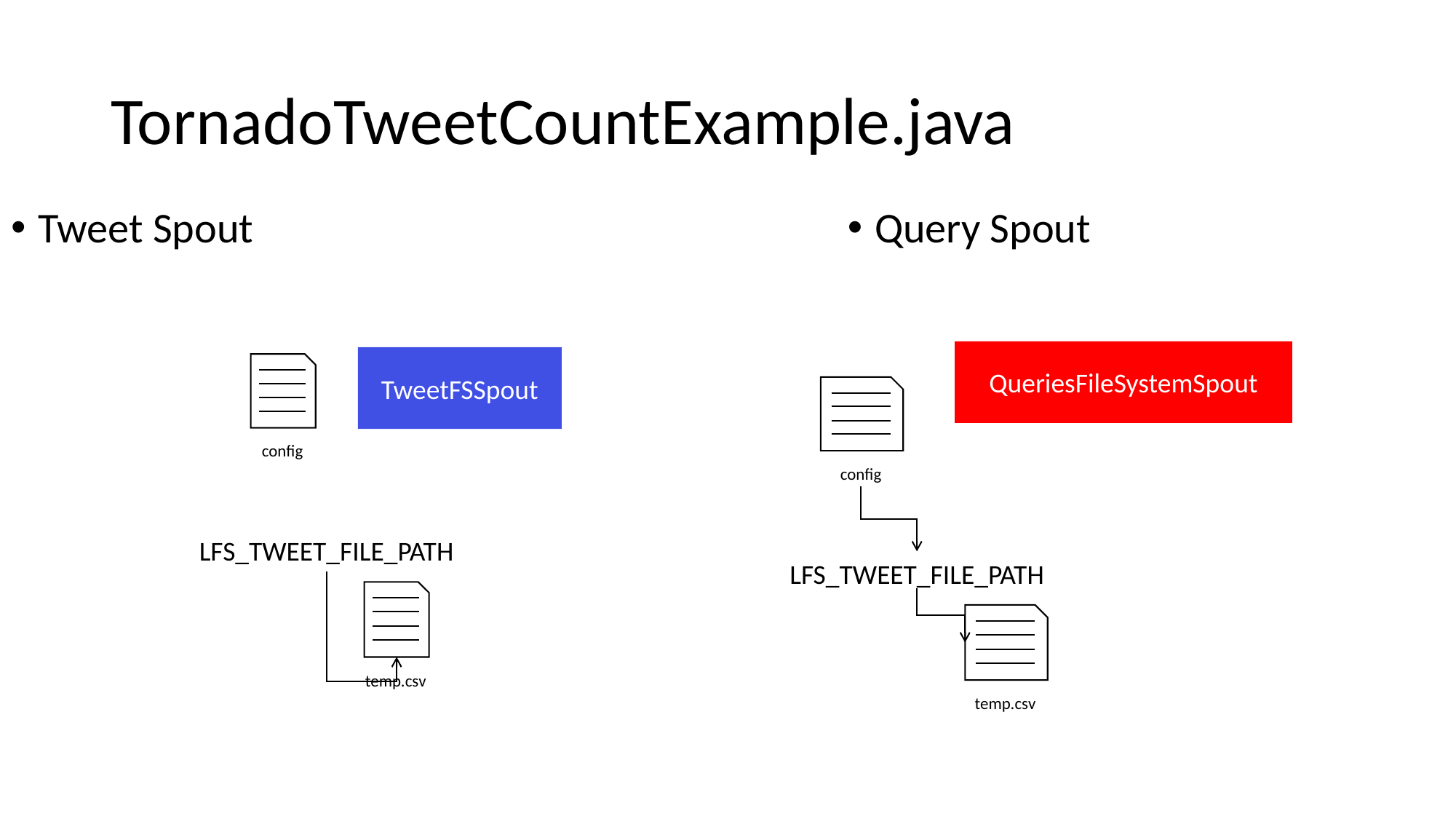

# TornadoTweetCountExample.java
Tweet Spout
Query Spout
QueriesFileSystemSpout

config

temp.csv
LFS_TWEET_FILE_PATH
TweetFSSpout

config
LFS_TWEET_FILE_PATH

temp.csv